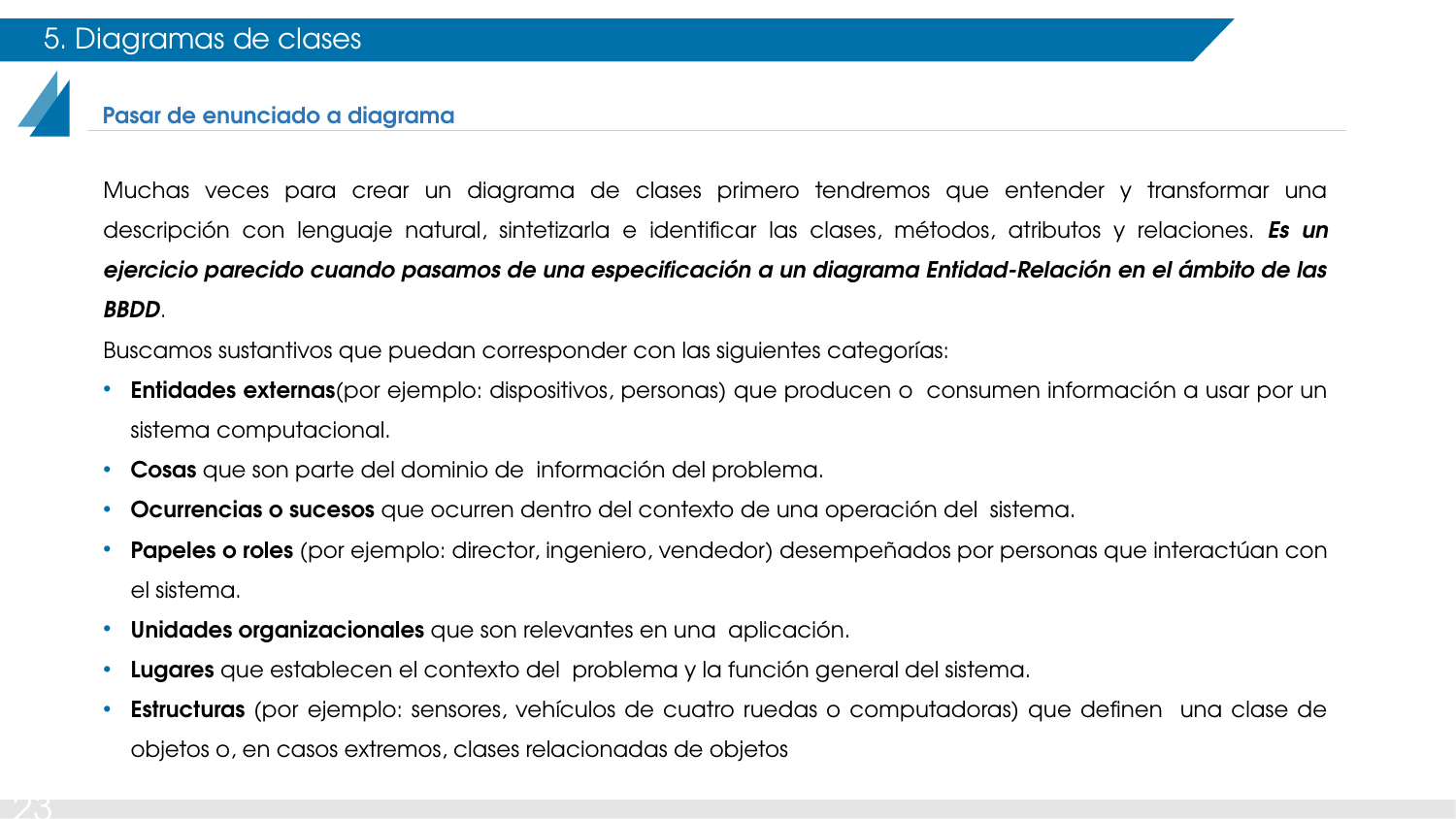

# 5. Diagramas de clases

Pasar de enunciado a diagrama
Muchas veces para crear un diagrama de clases primero tendremos que entender y transformar una descripción con lenguaje natural, sintetizarla e identificar las clases, métodos, atributos y relaciones. Es un ejercicio parecido cuando pasamos de una especificación a un diagrama Entidad-Relación en el ámbito de las BBDD.
Buscamos sustantivos que puedan corresponder con las siguientes categorías:
Entidades externas(por ejemplo: dispositivos, personas) que producen o  consumen información a usar por un sistema computacional.
Cosas que son parte del dominio de  información del problema.
Ocurrencias o sucesos que ocurren dentro del contexto de una operación del  sistema.
Papeles o roles (por ejemplo: director, ingeniero, vendedor) desempeñados por personas que interactúan con el sistema.
Unidades organizacionales que son relevantes en una  aplicación.
Lugares que establecen el contexto del  problema y la función general del sistema.
Estructuras (por ejemplo: sensores, vehículos de cuatro ruedas o computadoras) que definen  una clase de objetos o, en casos extremos, clases relacionadas de objetos

23